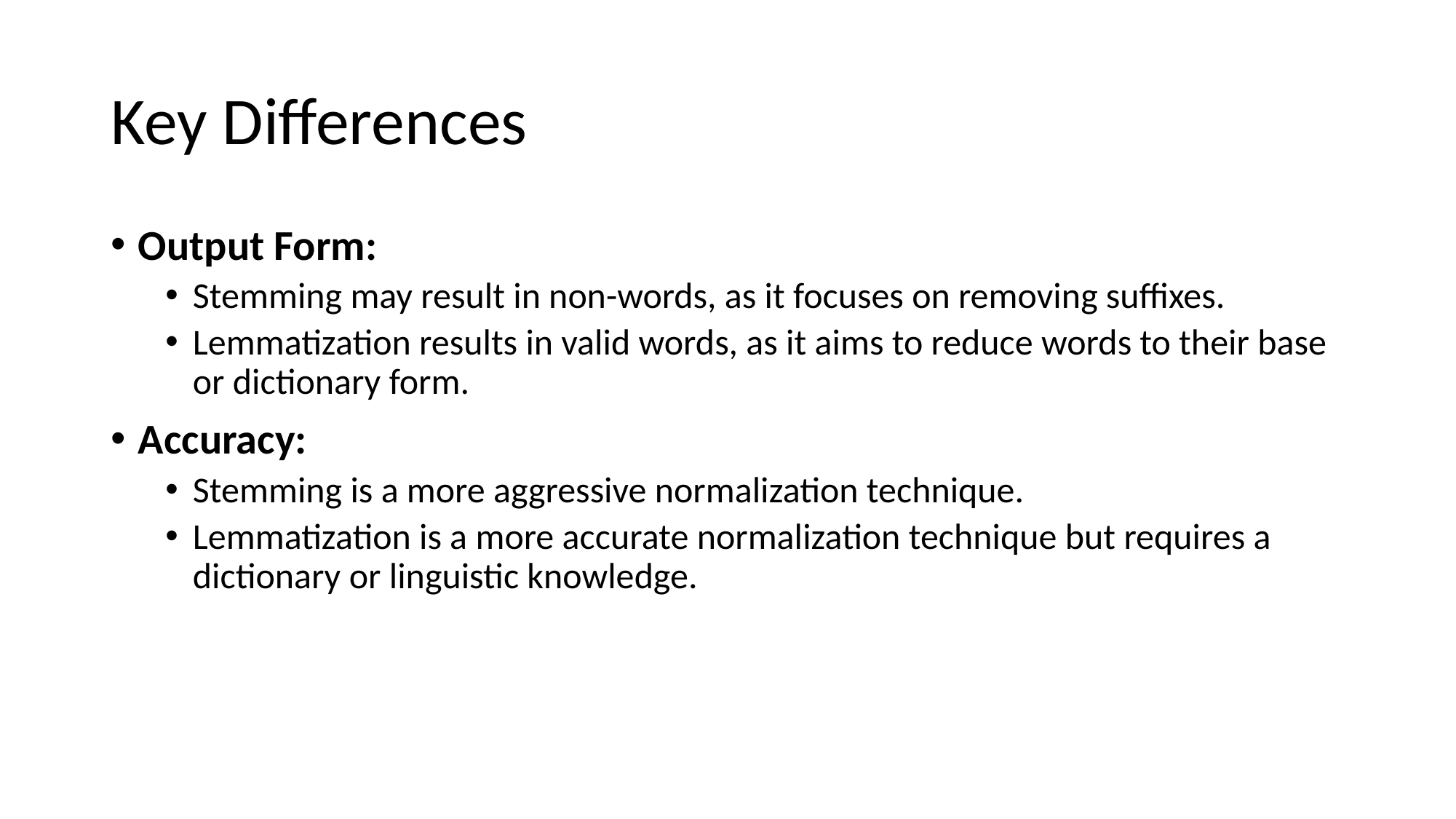

# Key Differences
Output Form:
Stemming may result in non-words, as it focuses on removing suffixes.
Lemmatization results in valid words, as it aims to reduce words to their base or dictionary form.
Accuracy:
Stemming is a more aggressive normalization technique.
Lemmatization is a more accurate normalization technique but requires a dictionary or linguistic knowledge.